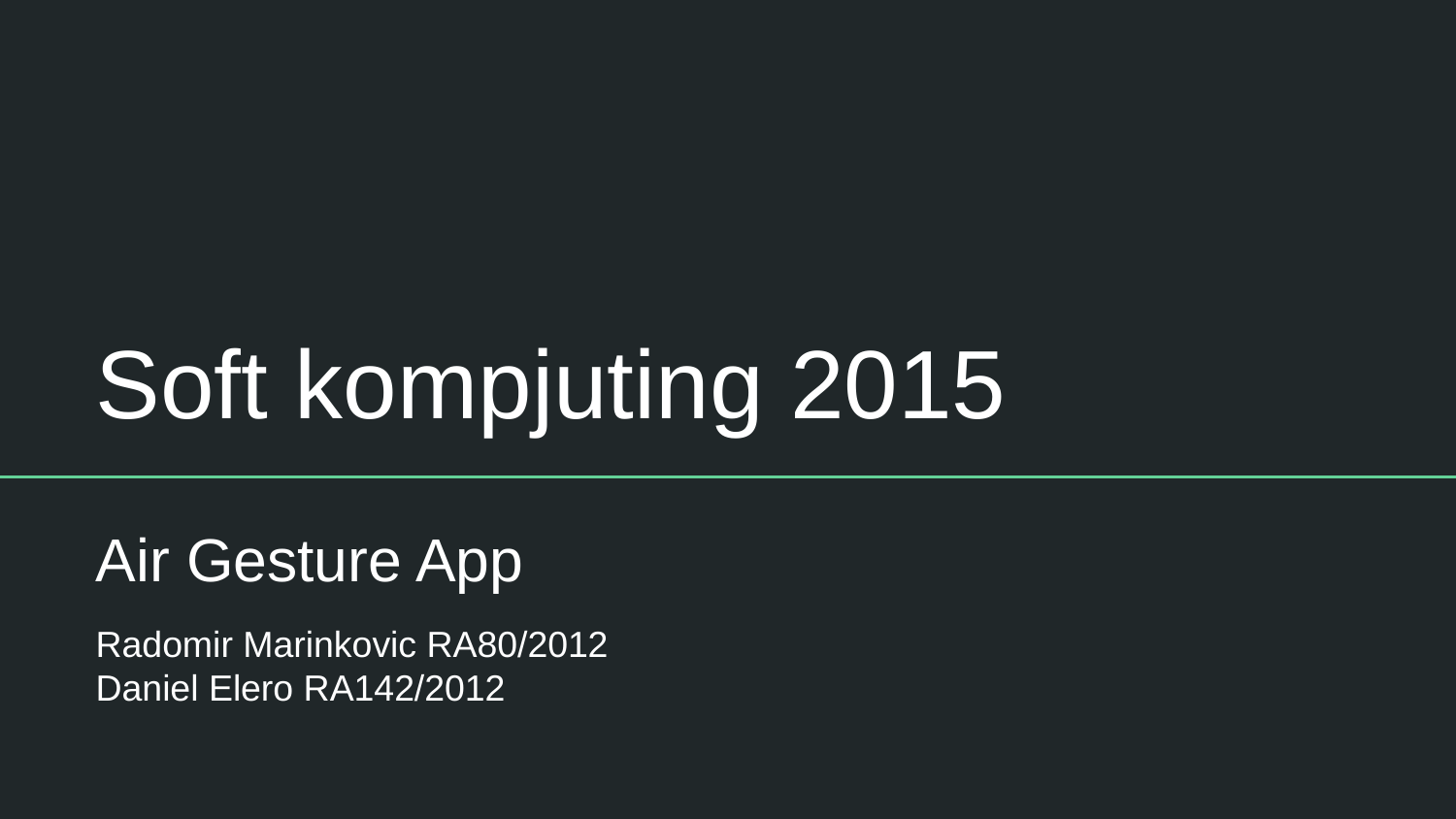

# Soft kompjuting 2015
Air Gesture App
Radomir Marinkovic RA80/2012
Daniel Elero RA142/2012